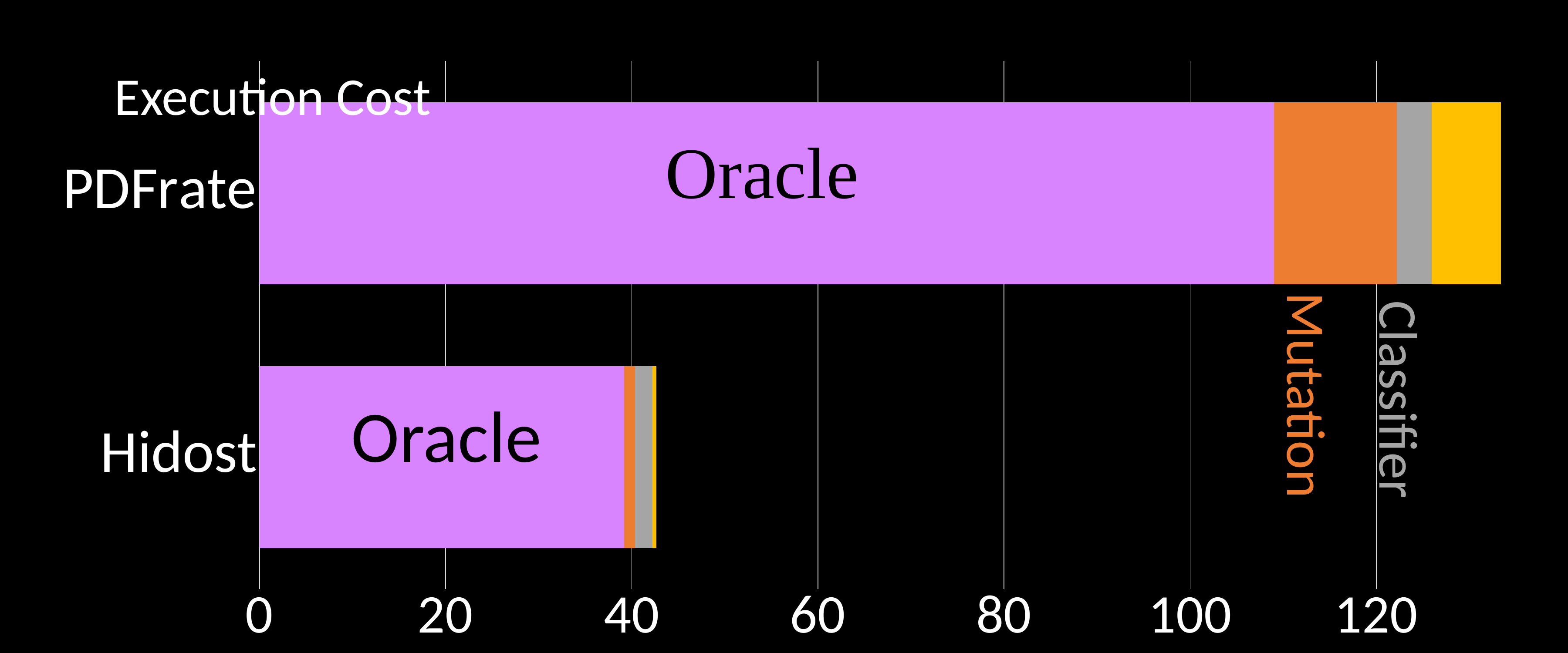

# Execution Cost

### Chart

| Category | Oracle | Mutation | Classifier | Others |
|---|---|---|---|---|
| Hidost | 39.2 | 1.15 | 1.88 | 0.42 |
| PDFrate | 109.0 | 13.2 | 3.76 | 7.41 |
Mutation
Classifier
Oracle
Hours to find all 500 variants on one desktop PC